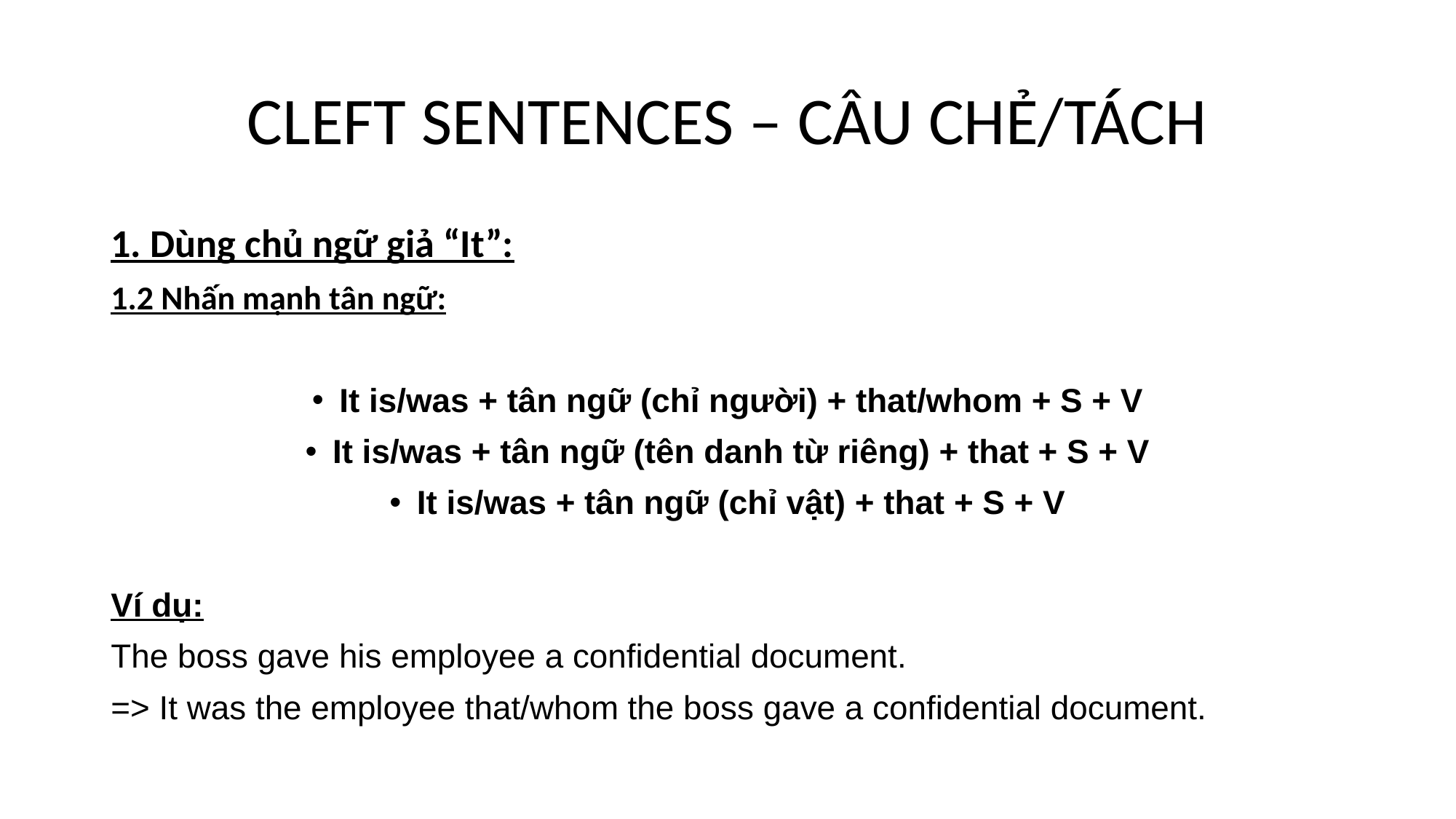

# CLEFT SENTENCES – CÂU CHẺ/TÁCH
1. Dùng chủ ngữ giả “It”:
1.2 Nhấn mạnh tân ngữ:

It is/was + tân ngữ (chỉ người) + that/whom + S + V
It is/was + tân ngữ (tên danh từ riêng) + that + S + V
It is/was + tân ngữ (chỉ vật) + that + S + V

Ví dụ:
The boss gave his employee a confidential document.
=> It was the employee that/whom the boss gave a confidential document.